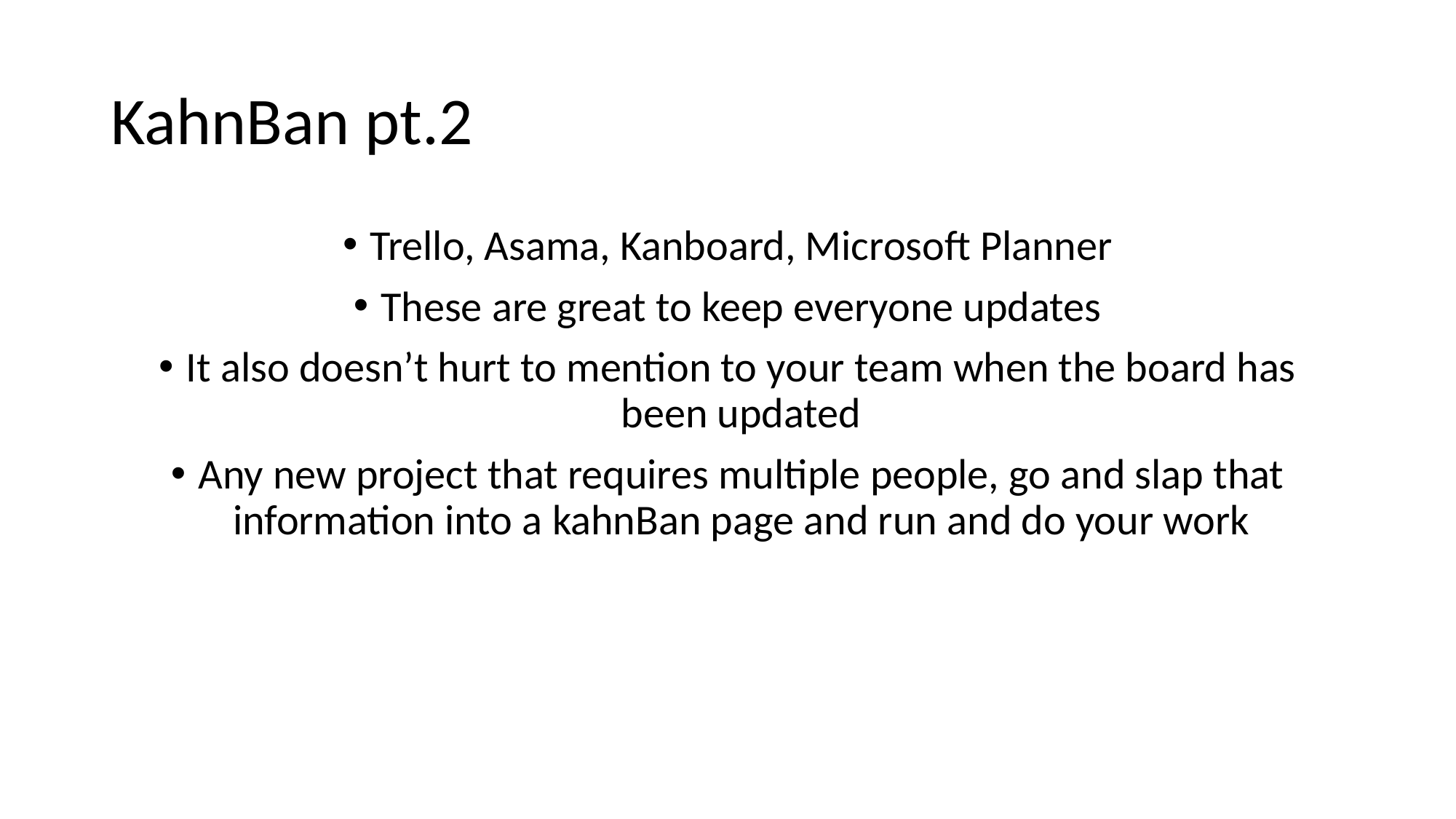

# KahnBan pt.2
Trello, Asama, Kanboard, Microsoft Planner
These are great to keep everyone updates
It also doesn’t hurt to mention to your team when the board has been updated
Any new project that requires multiple people, go and slap that information into a kahnBan page and run and do your work